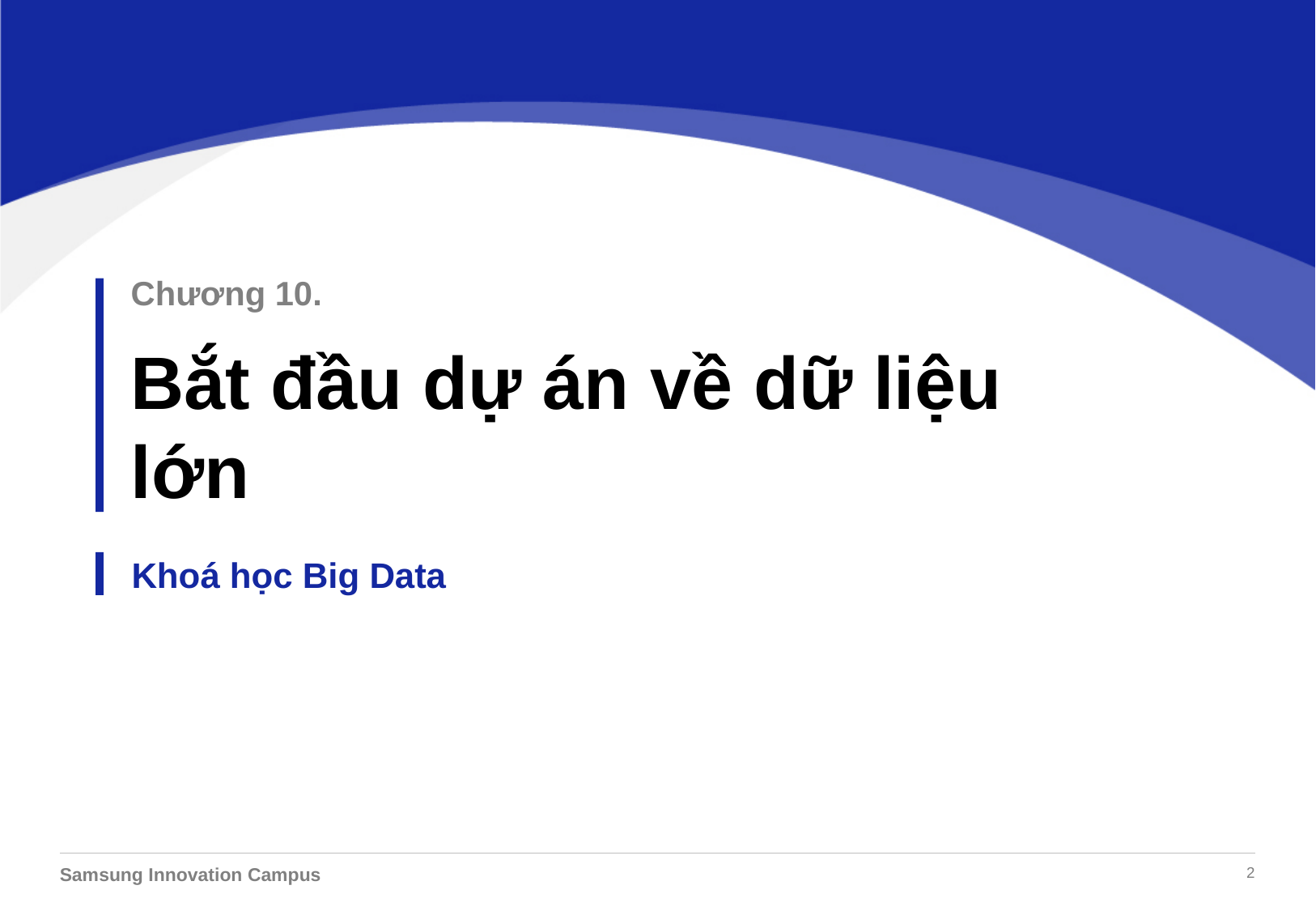

Chương 10.
Bắt đầu dự án về dữ liệu lớn